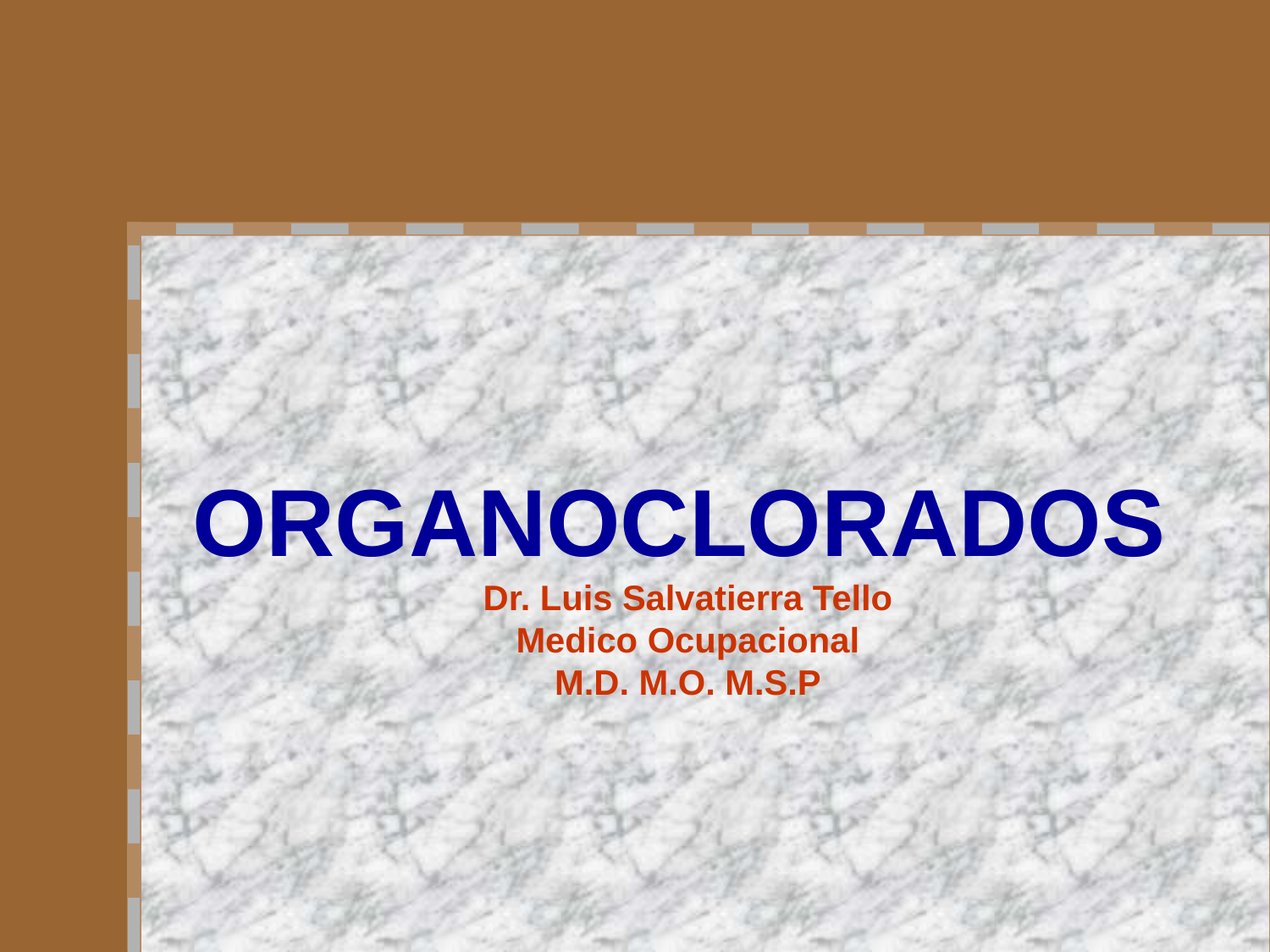

ORGANOCLORADOS
Dr. Luis Salvatierra Tello
Medico Ocupacional
M.D. M.O. M.S.P